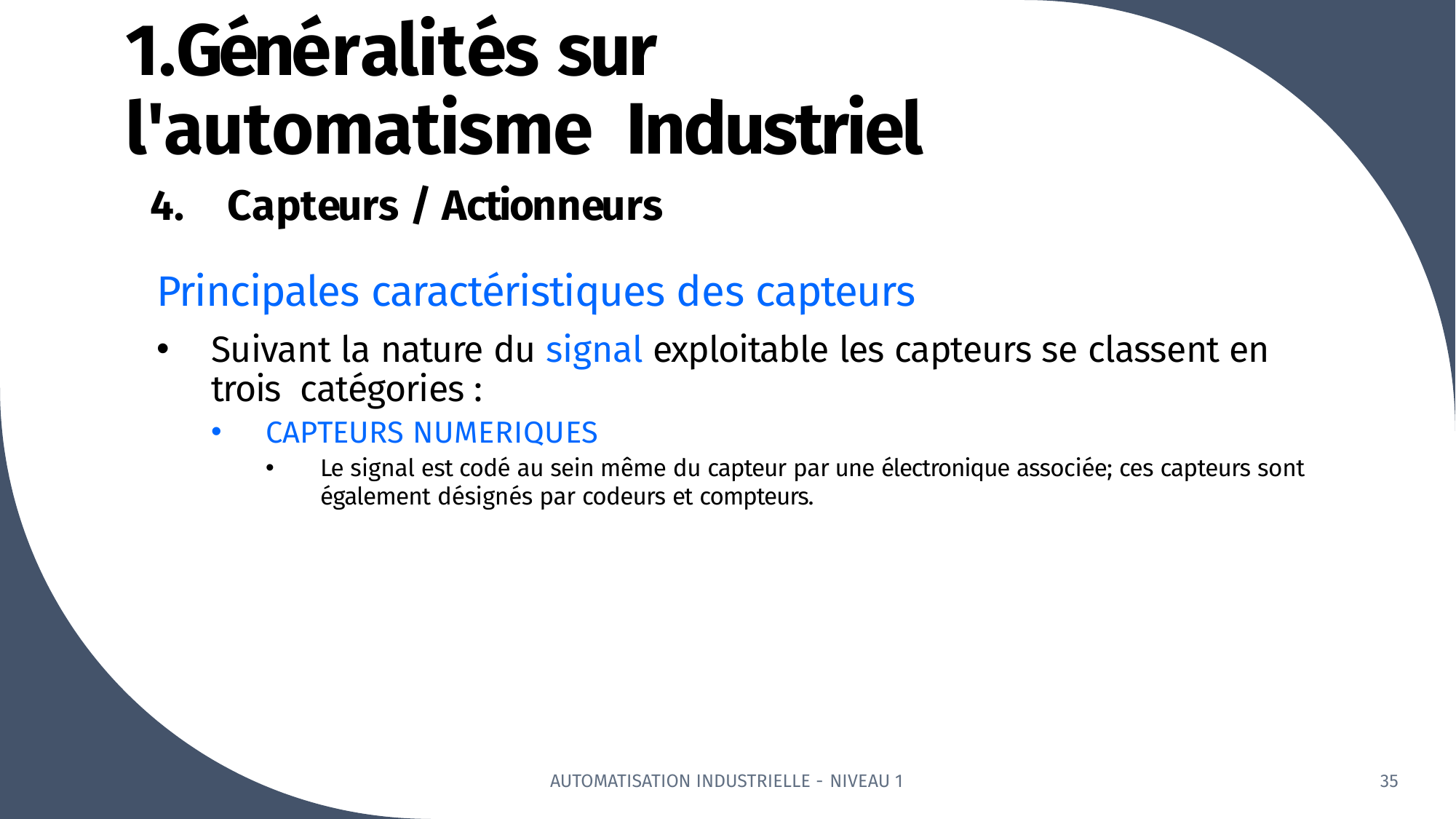

# 1.Généralités sur l'automatisme  Industriel
Capteurs / Actionneurs
Principales caractéristiques des capteurs
Suivant la nature du signal exploitable les capteurs se classent en trois  catégories :
CAPTEURS NUMERIQUES
Le signal est codé au sein même du capteur par une électronique associée; ces capteurs sont
également désignés par codeurs et compteurs.
AUTOMATISATION INDUSTRIELLE - NIVEAU 1
35